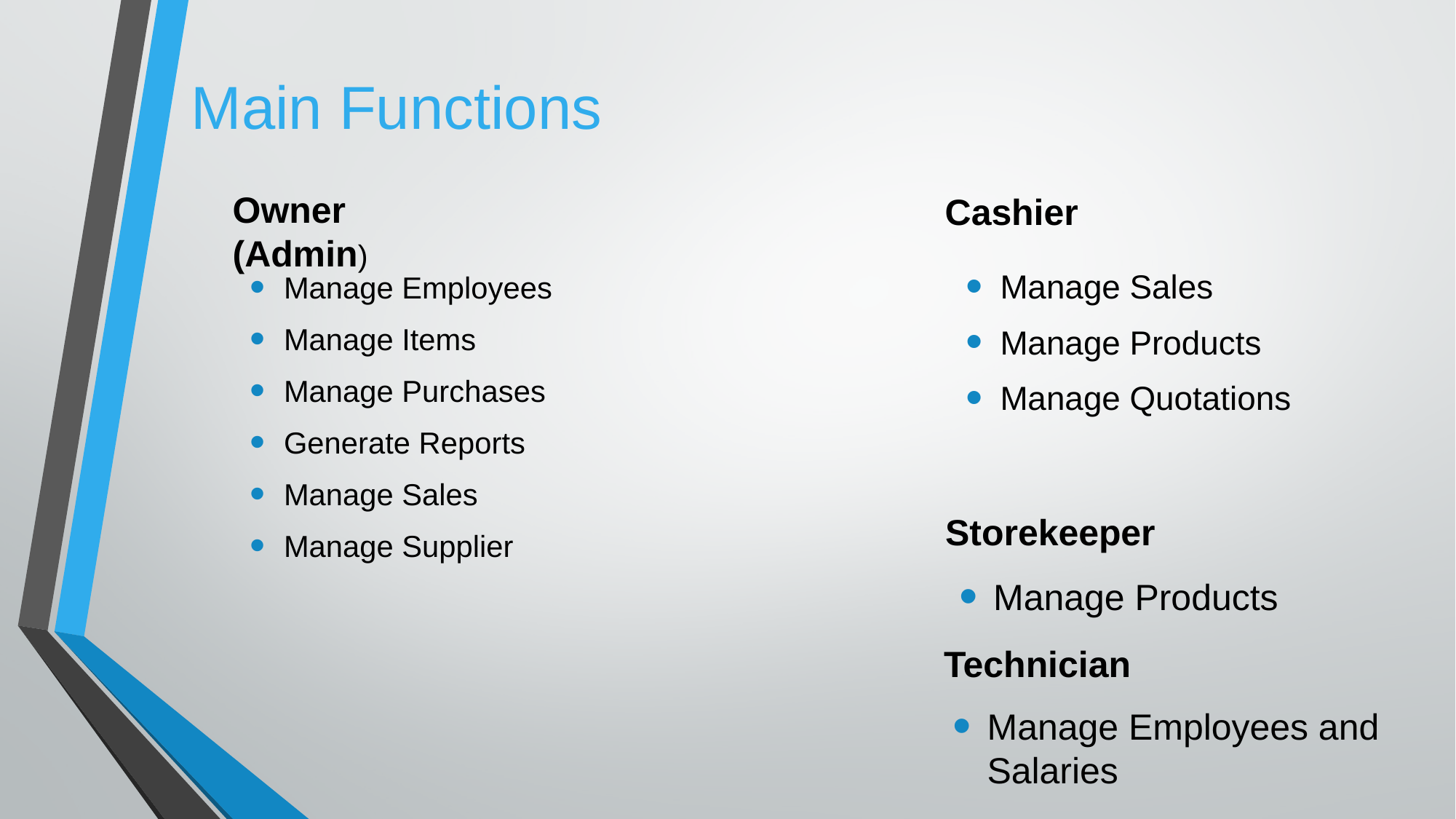

# Main Functions
Owner (Admin)
Cashier
Manage Sales
Manage Products
Manage Quotations
Manage Employees
Manage Items
Manage Purchases
Generate Reports
Manage Sales
Manage Supplier
Storekeeper
Manage Products
Technician
Manage Employees and Salaries